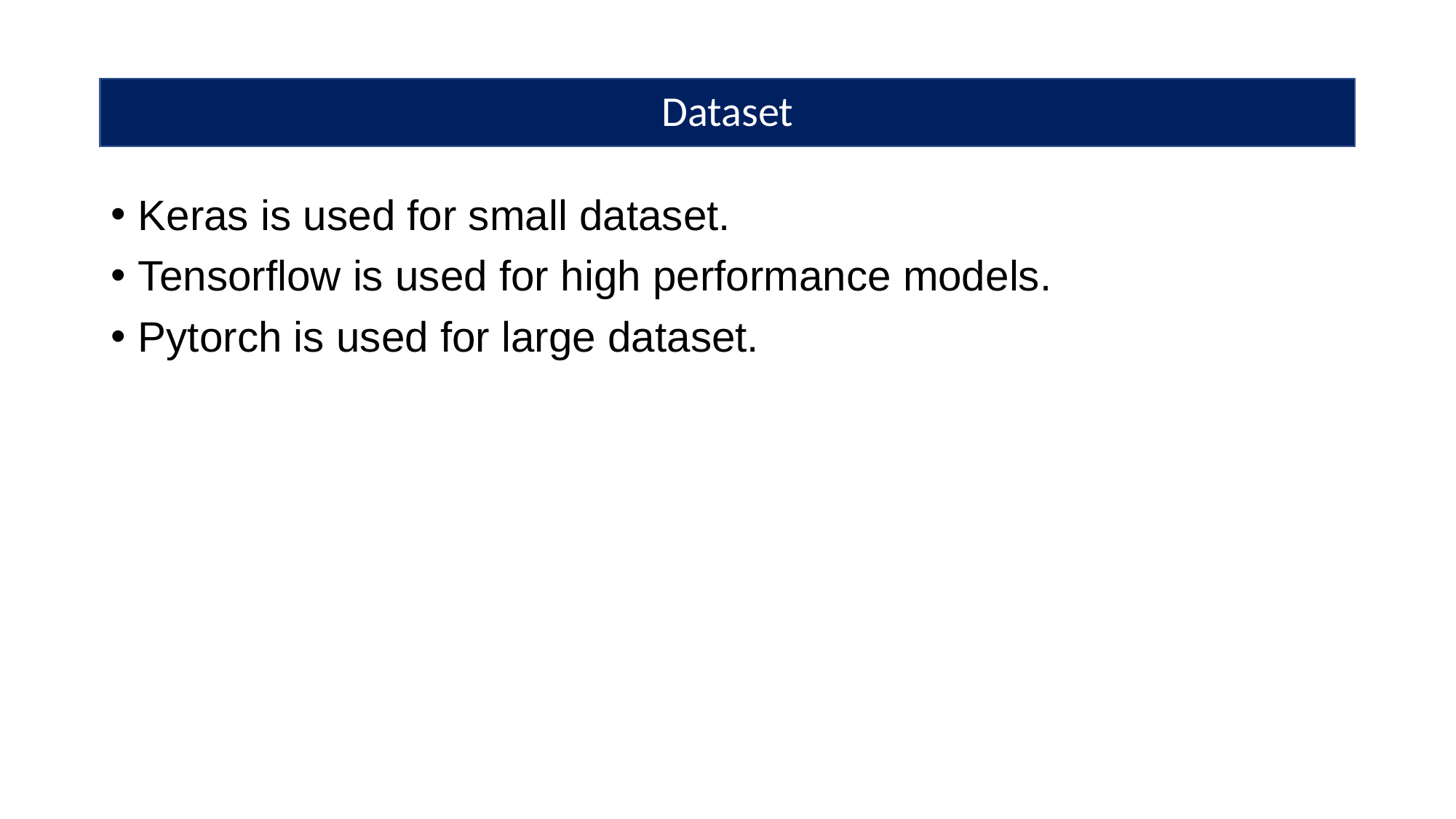

# Dataset
Keras is used for small dataset.
Tensorflow is used for high performance models.
Pytorch is used for large dataset.